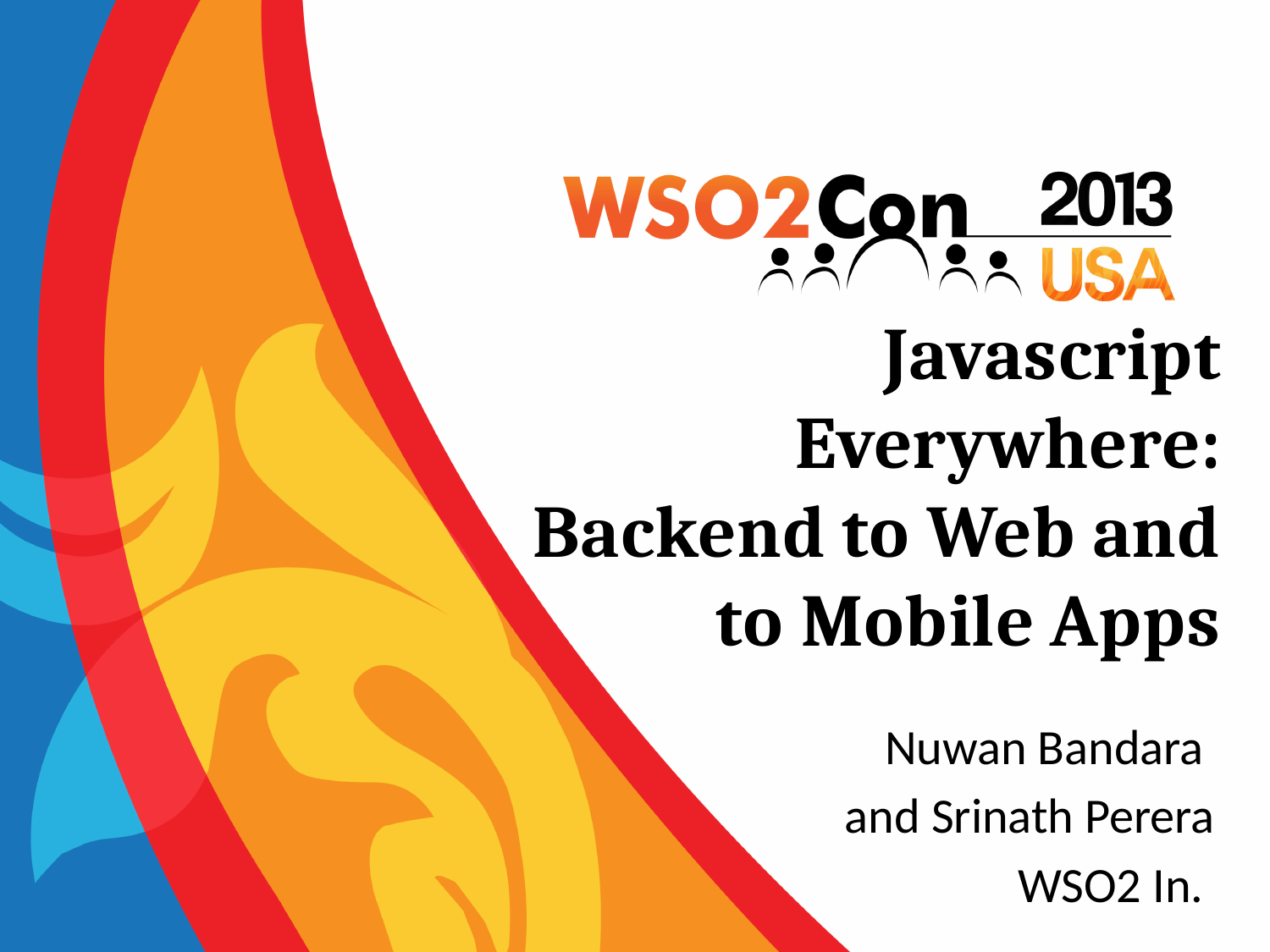

# Javascript Everywhere: Backend to Web and to Mobile Apps
Nuwan Bandara
and Srinath Perera
WSO2 In.